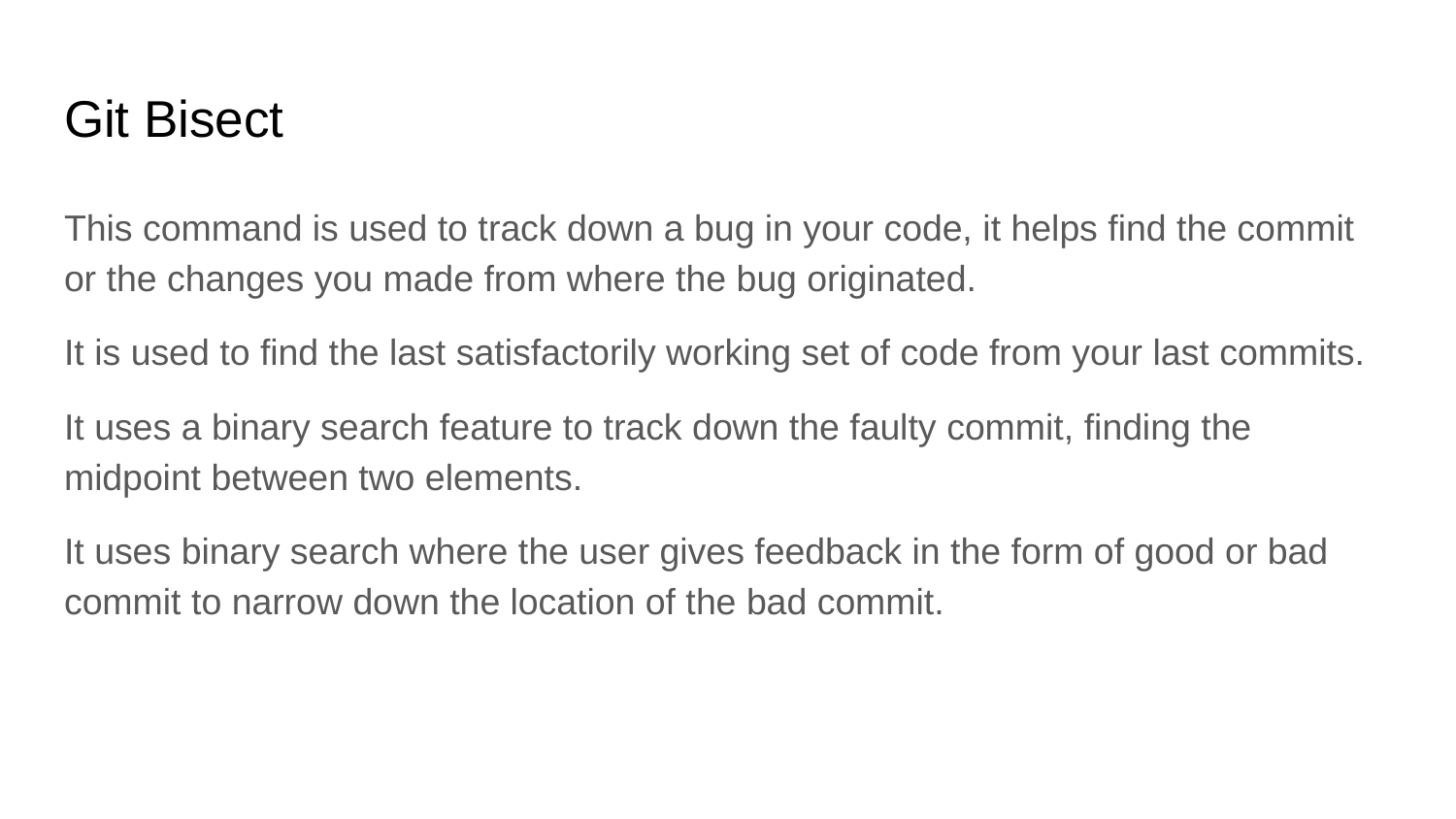

# Git Bisect
This command is used to track down a bug in your code, it helps find the commit or the changes you made from where the bug originated.
It is used to find the last satisfactorily working set of code from your last commits.
It uses a binary search feature to track down the faulty commit, finding the midpoint between two elements.
It uses binary search where the user gives feedback in the form of good or bad commit to narrow down the location of the bad commit.